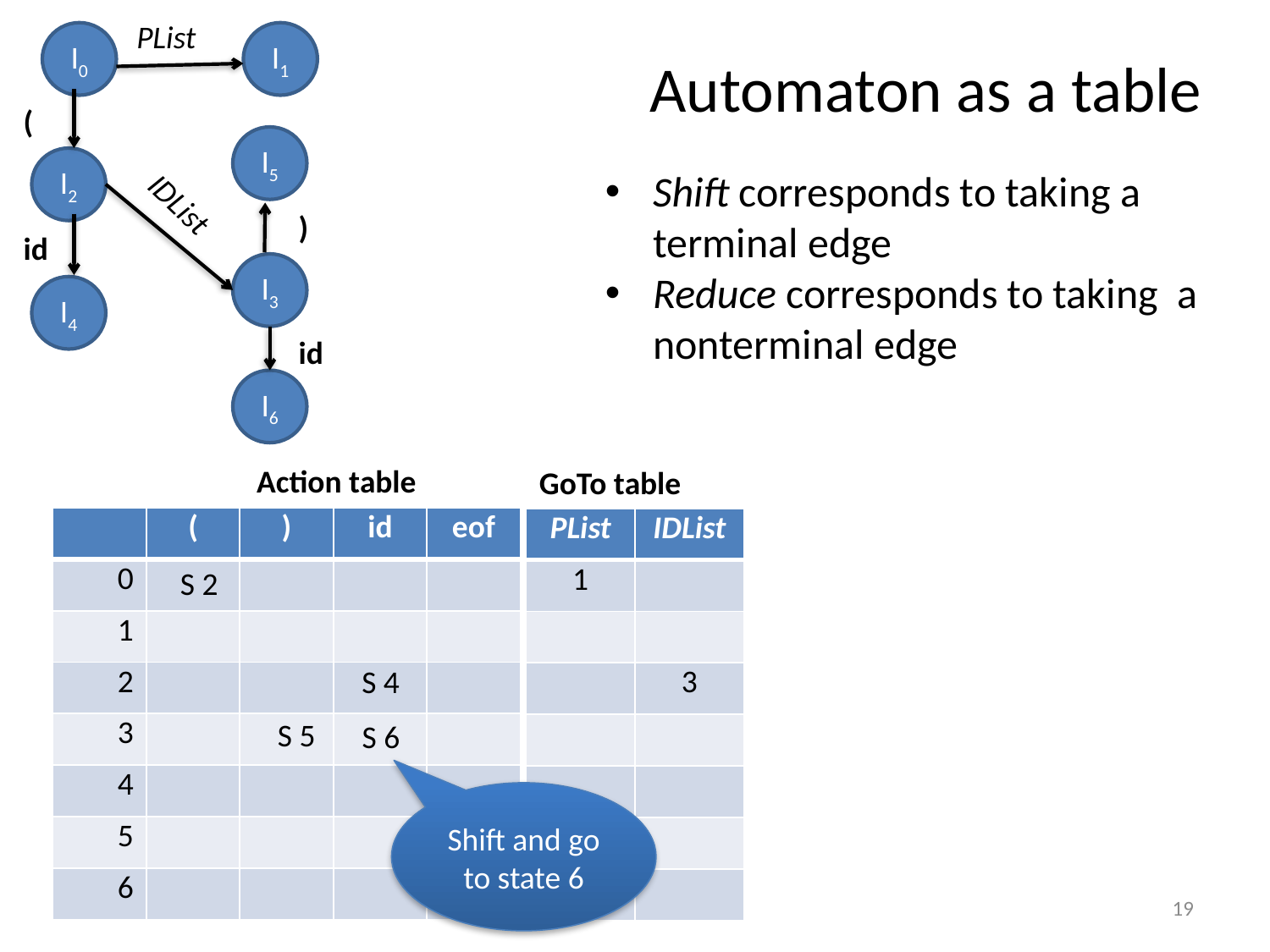

PList
I0
I1
Automaton as a table
(
I5
I2
Shift corresponds to taking a terminal edge
Reduce corresponds to taking  a nonterminal edge
IDList
)
id
I3
I4
id
I6
Action table
GoTo table
|  | ( | ) | id | eof |
| --- | --- | --- | --- | --- |
| 0 |  |  |  |  |
| 1 |  |  |  |  |
| 2 |  |  |  |  |
| 3 |  |  |  |  |
| 4 |  |  |  |  |
| 5 |  |  |  |  |
| 6 |  |  |  |  |
| PList | IDList |
| --- | --- |
| 1 |  |
|  |  |
|  | 3 |
|  |  |
|  |  |
|  |  |
|  |  |
S 2
S 4
S 5
S 6
Shift and go to state 6
19